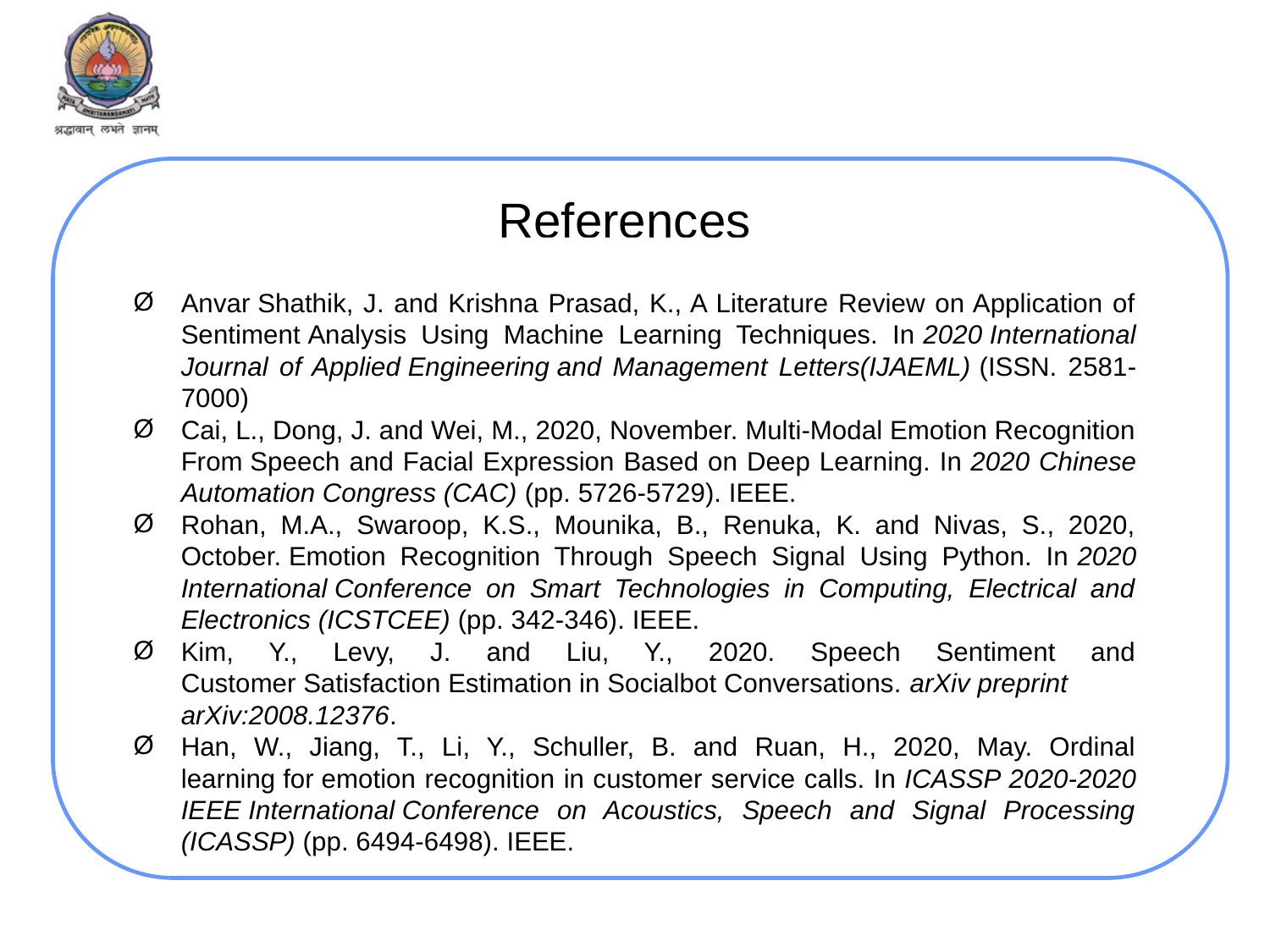

# References

Anvar Shathik, J. and Krishna Prasad, K., A Literature Review on Application of Sentiment Analysis Using Machine Learning Techniques. In 2020 International Journal of Applied Engineering and Management Letters(IJAEML) (ISSN. 2581-7000)
Cai, L., Dong, J. and Wei, M., 2020, November. Multi-Modal Emotion Recognition From Speech and Facial Expression Based on Deep Learning. In 2020 Chinese Automation Congress (CAC) (pp. 5726-5729). IEEE.
Rohan, M.A., Swaroop, K.S., Mounika, B., Renuka, K. and Nivas, S., 2020, October. Emotion Recognition Through Speech Signal Using Python. In 2020 International Conference on Smart Technologies in Computing, Electrical and Electronics (ICSTCEE) (pp. 342-346). IEEE.
Kim, Y., Levy, J. and Liu, Y., 2020. Speech Sentiment and Customer Satisfaction Estimation in Socialbot Conversations. arXiv preprint arXiv:2008.12376.
Han, W., Jiang, T., Li, Y., Schuller, B. and Ruan, H., 2020, May. Ordinal learning for emotion recognition in customer service calls. In ICASSP 2020-2020 IEEE International Conference on Acoustics, Speech and Signal Processing (ICASSP) (pp. 6494-6498). IEEE.